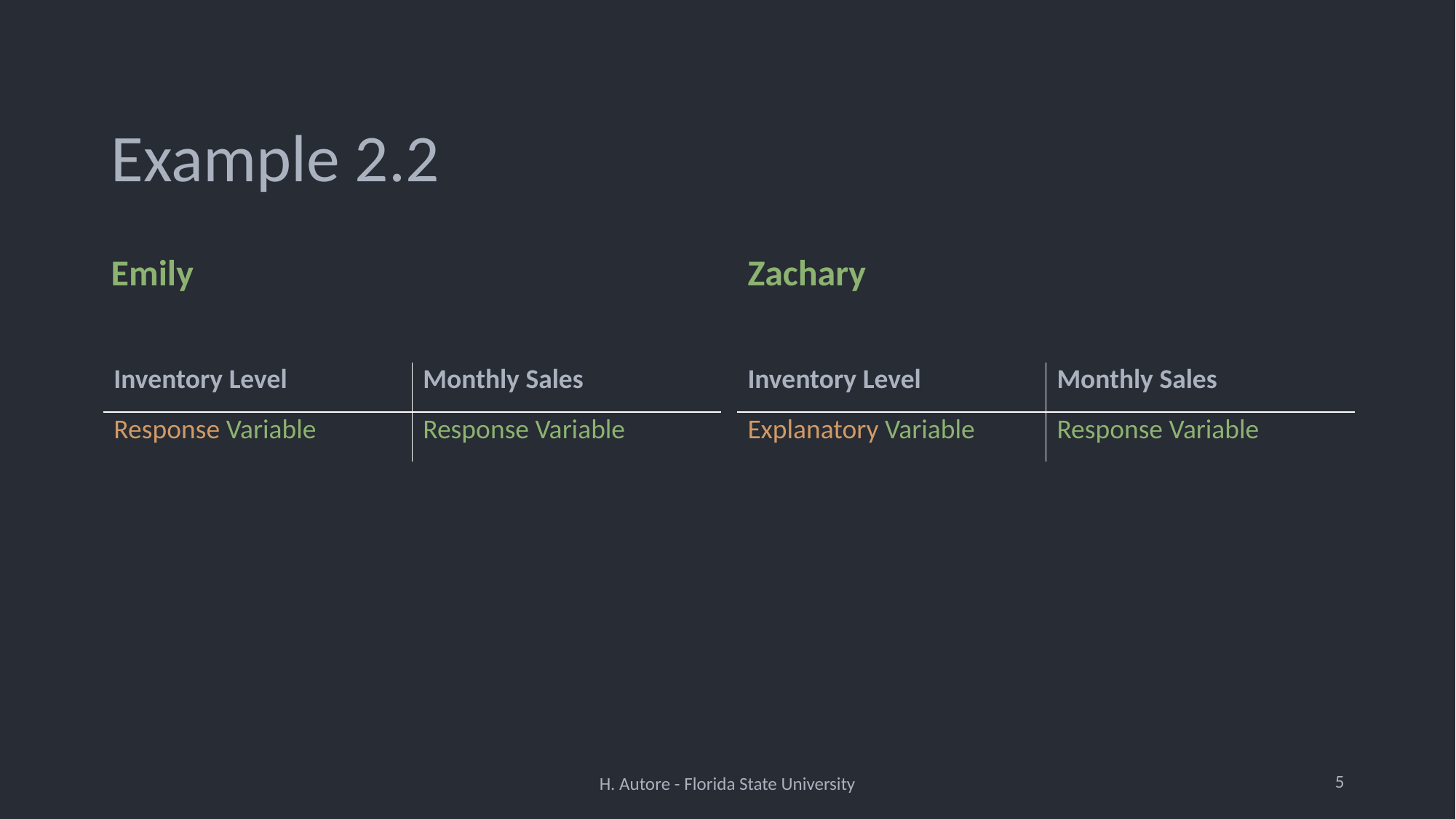

# Example 2.2
Emily
Zachary
| Inventory Level | Monthly Sales |
| --- | --- |
| Response Variable | Response Variable |
| Inventory Level | Monthly Sales |
| --- | --- |
| Explanatory Variable | Response Variable |
5
H. Autore - Florida State University